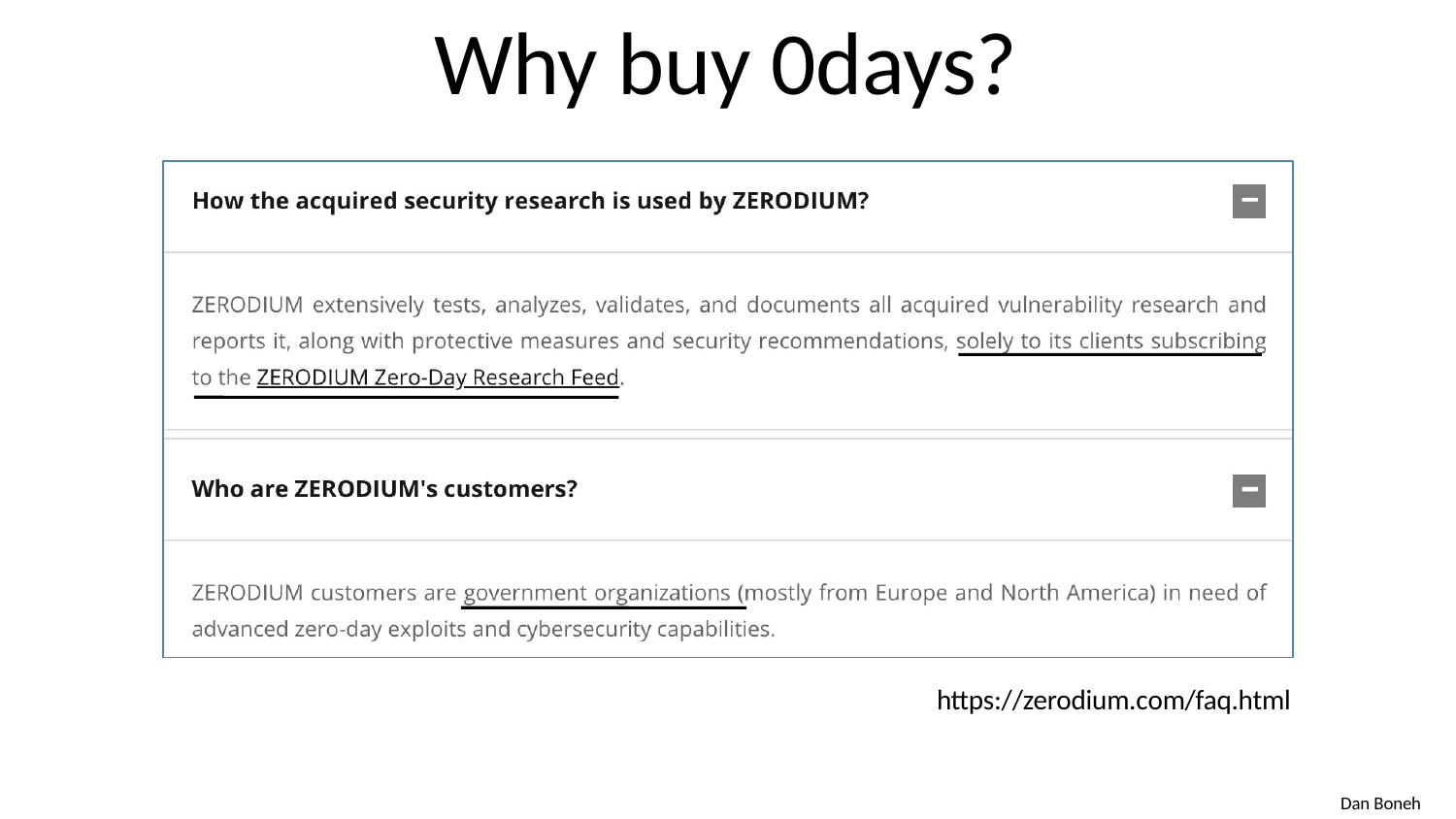

# Why buy 0days?

https://zerodium.com/faq.html
Dan Boneh